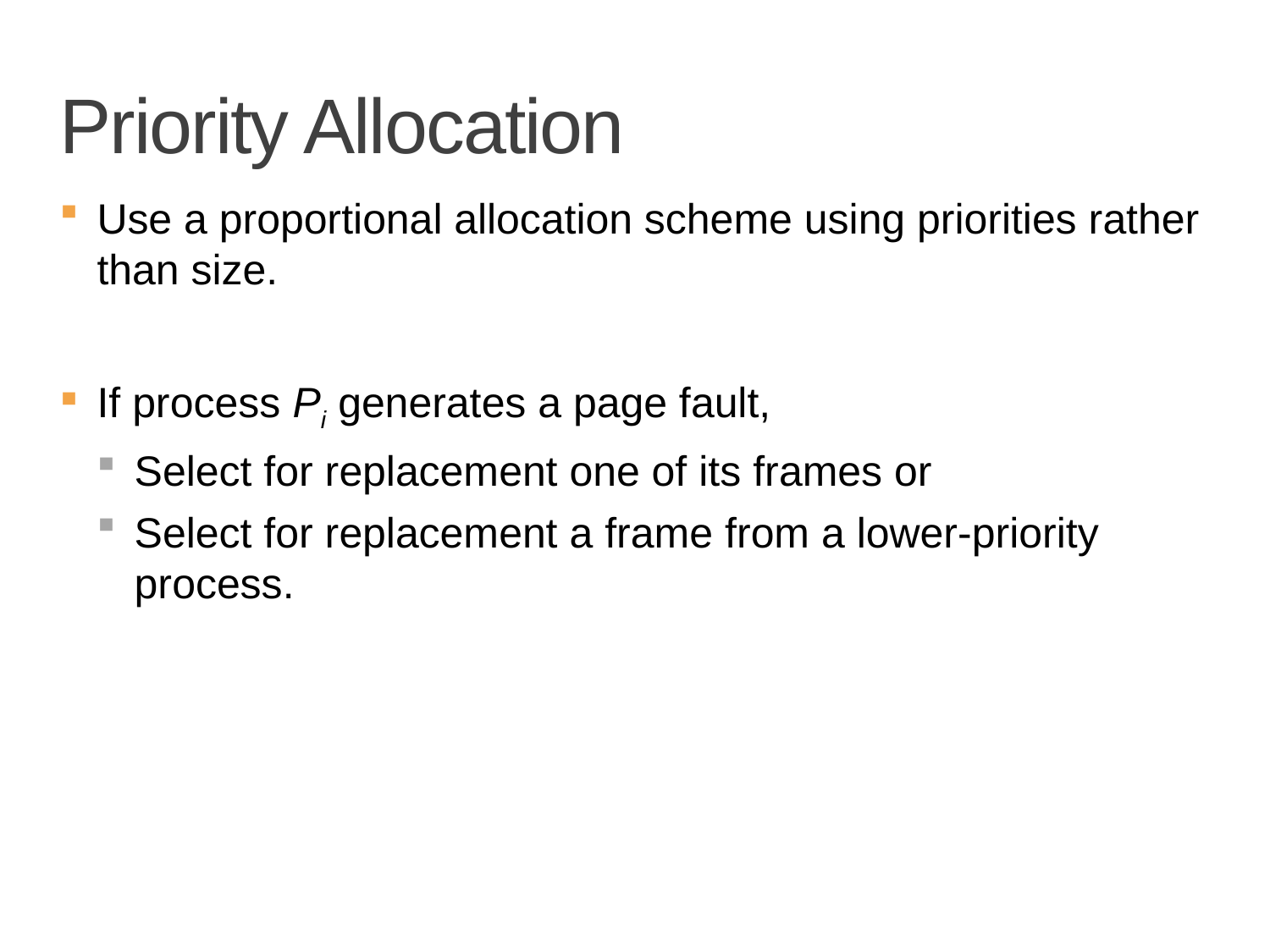

# Priority Allocation
Use a proportional allocation scheme using priorities rather than size.
If process Pi generates a page fault,
Select for replacement one of its frames or
Select for replacement a frame from a lower-priority process.